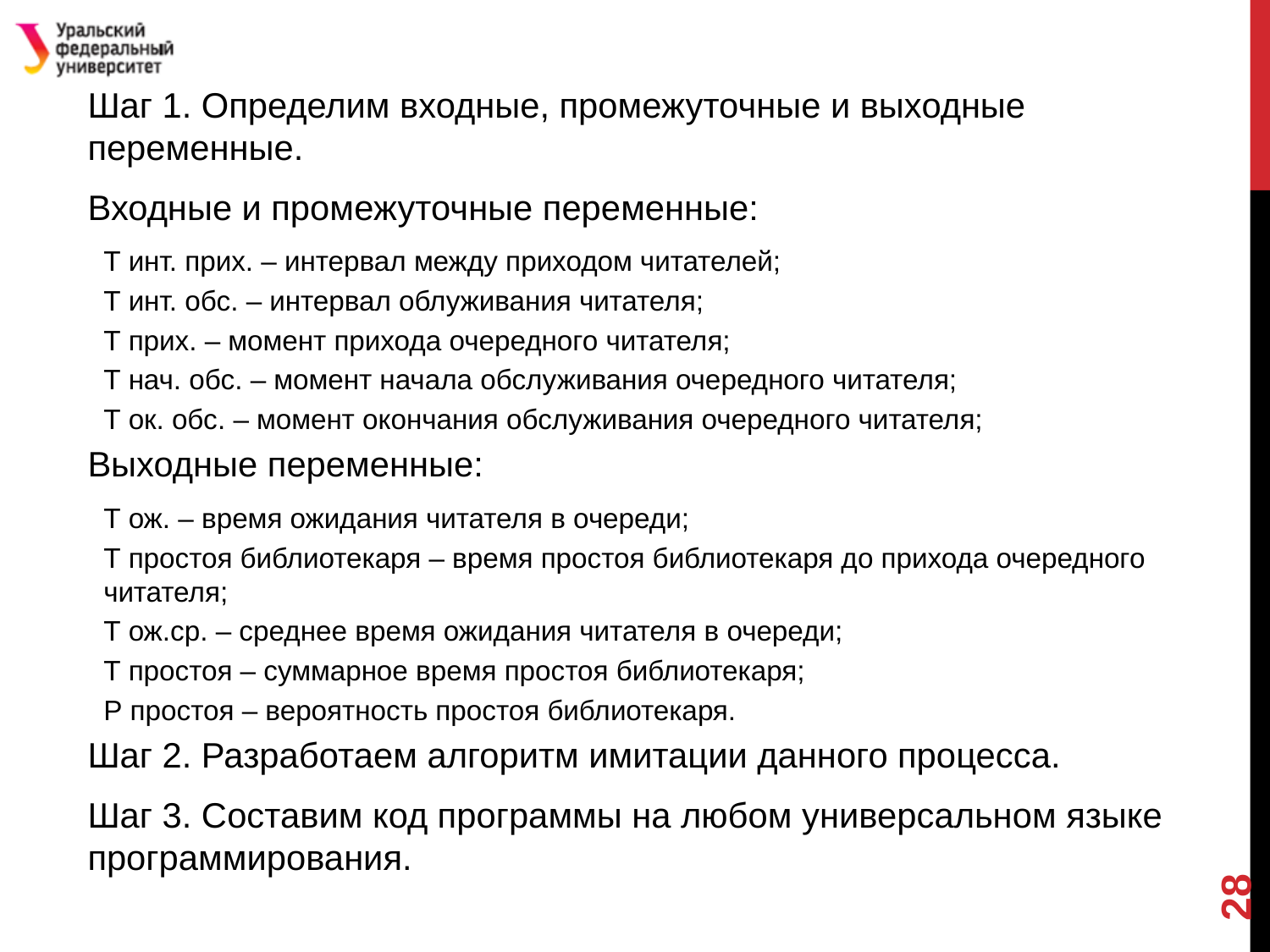

Шаг 1. Определим входные, промежуточные и выходные переменные.
Входные и промежуточные переменные:
Т инт. прих. – интервал между приходом читателей;
Т инт. обс. – интервал облуживания читателя;
Т прих. – момент прихода очередного читателя;
Т нач. обс. – момент начала обслуживания очередного читателя;
Т ок. обс. – момент окончания обслуживания очередного читателя;
Выходные переменные:
Т ож. – время ожидания читателя в очереди;
Т простоя библиотекаря – время простоя библиотекаря до прихода очередного читателя;
Т ож.ср. – среднее время ожидания читателя в очереди;
Т простоя – суммарное время простоя библиотекаря;
Р простоя – вероятность простоя библиотекаря.
Шаг 2. Разработаем алгоритм имитации данного процесса.
Шаг 3. Составим код программы на любом универсальном языке программирования.
#
28